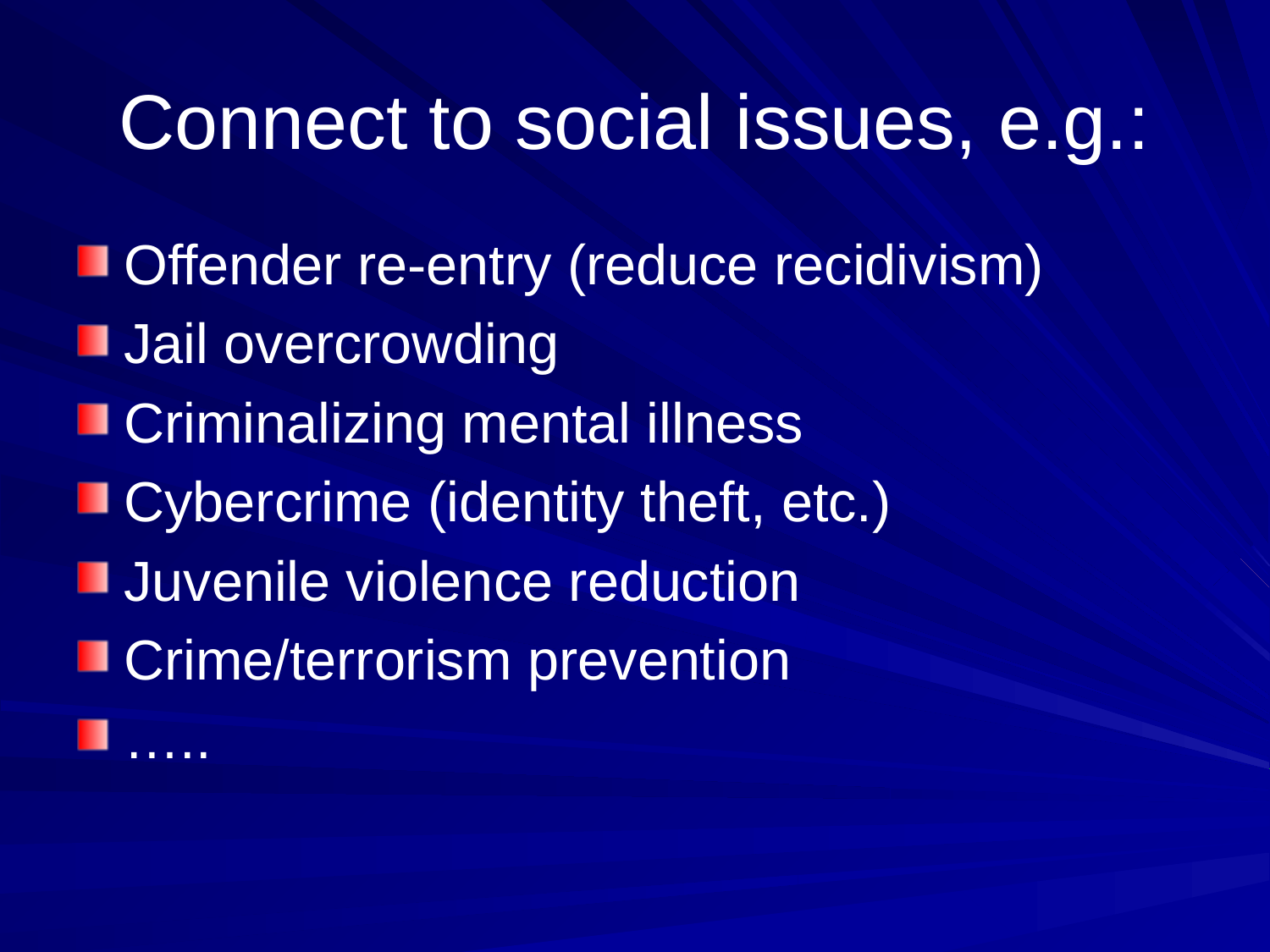

# Connect to social issues, e.g.:
Offender re-entry (reduce recidivism)
Jail overcrowding
Criminalizing mental illness
Cybercrime (identity theft, etc.)
Juvenile violence reduction
Crime/terrorism prevention
…..